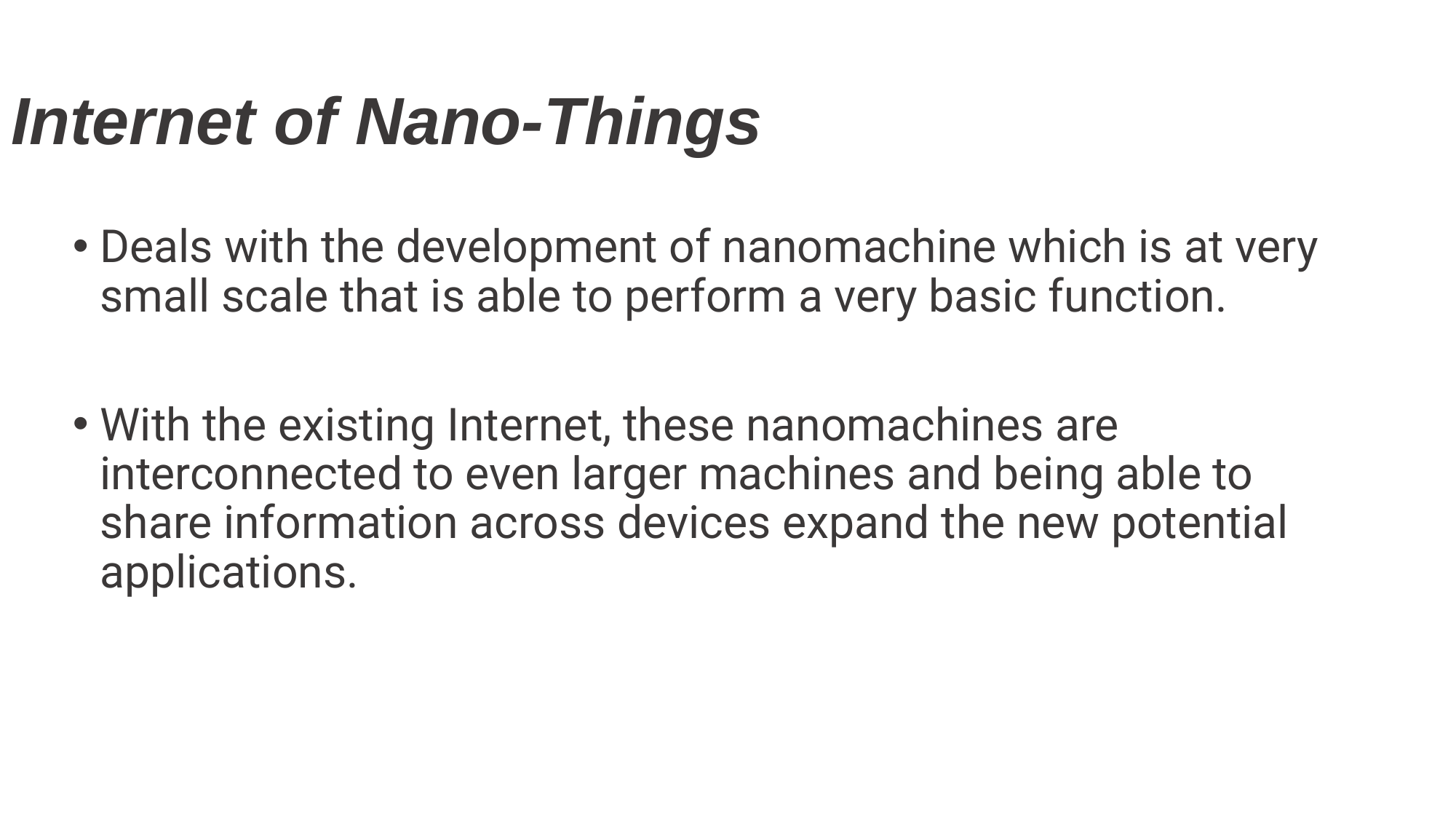

# Internet of Nano-Things
Deals with the development of nanomachine which is at very small scale that is able to perform a very basic function.

With the existing Internet, these nanomachines are interconnected to even larger machines and being able to share information across devices expand the new potential applications.